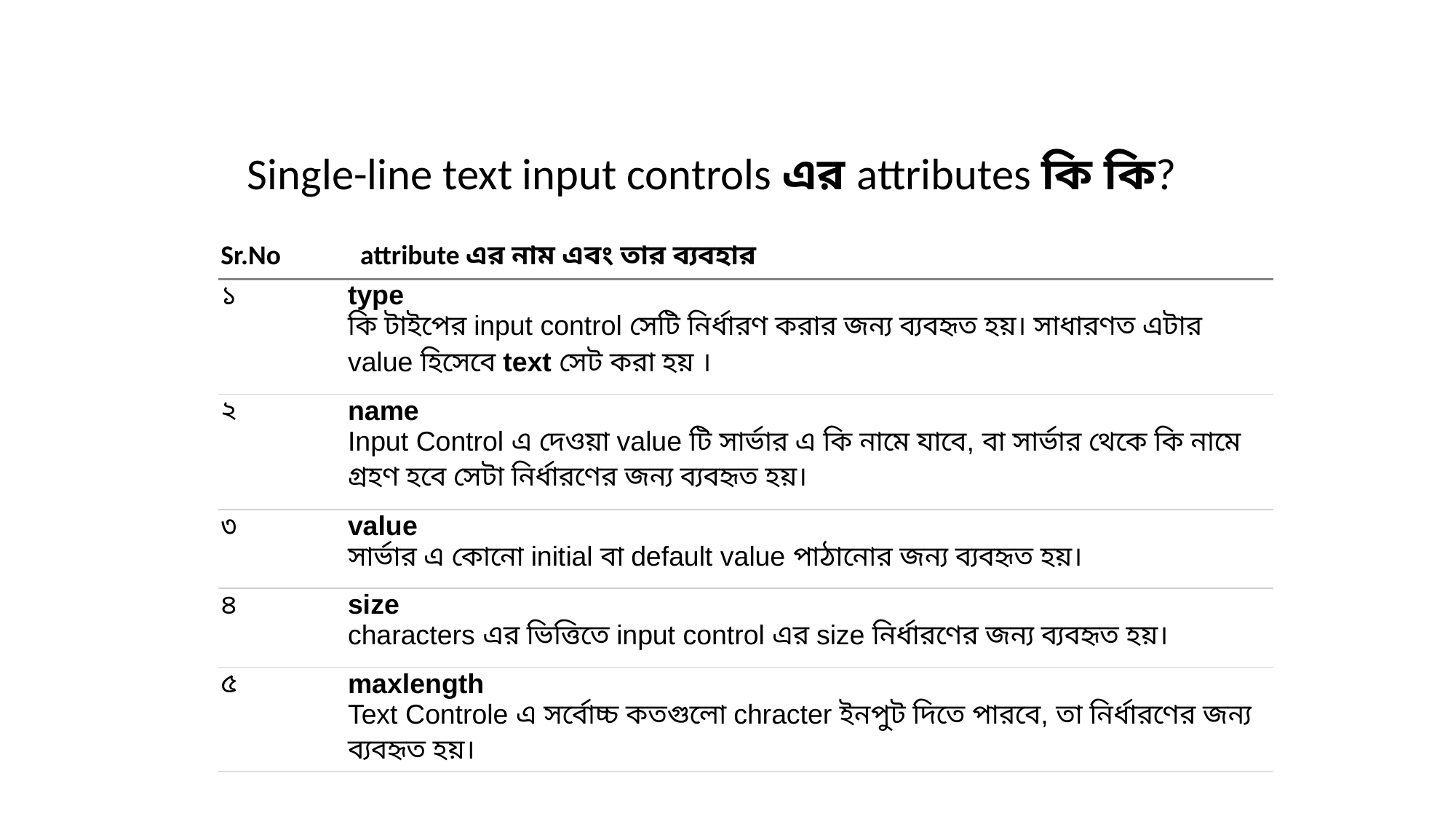

# Single-line text input controls এর attributes কি কি?
| Sr.No | attribute এর নাম এবং তার ব্যবহার |
| --- | --- |
| ১ | type কি টাইপের input control সেটি নির্ধারণ করার জন্য ব্যবহৃত হয়। সাধারণত এটার value হিসেবে text সেট করা হয় । |
| ২ | name Input Control এ দেওয়া value টি সার্ভার এ কি নামে যাবে, বা সার্ভার থেকে কি নামে গ্রহণ হবে সেটা নির্ধারণের জন্য ব্যবহৃত হয়। |
| ৩ | value সার্ভার এ কোনো initial বা default value পাঠানোর জন্য ব্যবহৃত হয়। |
| ৪ | size characters এর ভিত্তিতে input control এর size নির্ধারণের জন্য ব্যবহৃত হয়। |
| ৫ | maxlength Text Controle এ সর্বোচ্চ কতগুলো chracter ইনপুট দিতে পারবে, তা নির্ধারণের জন্য ব্যবহৃত হয়। |